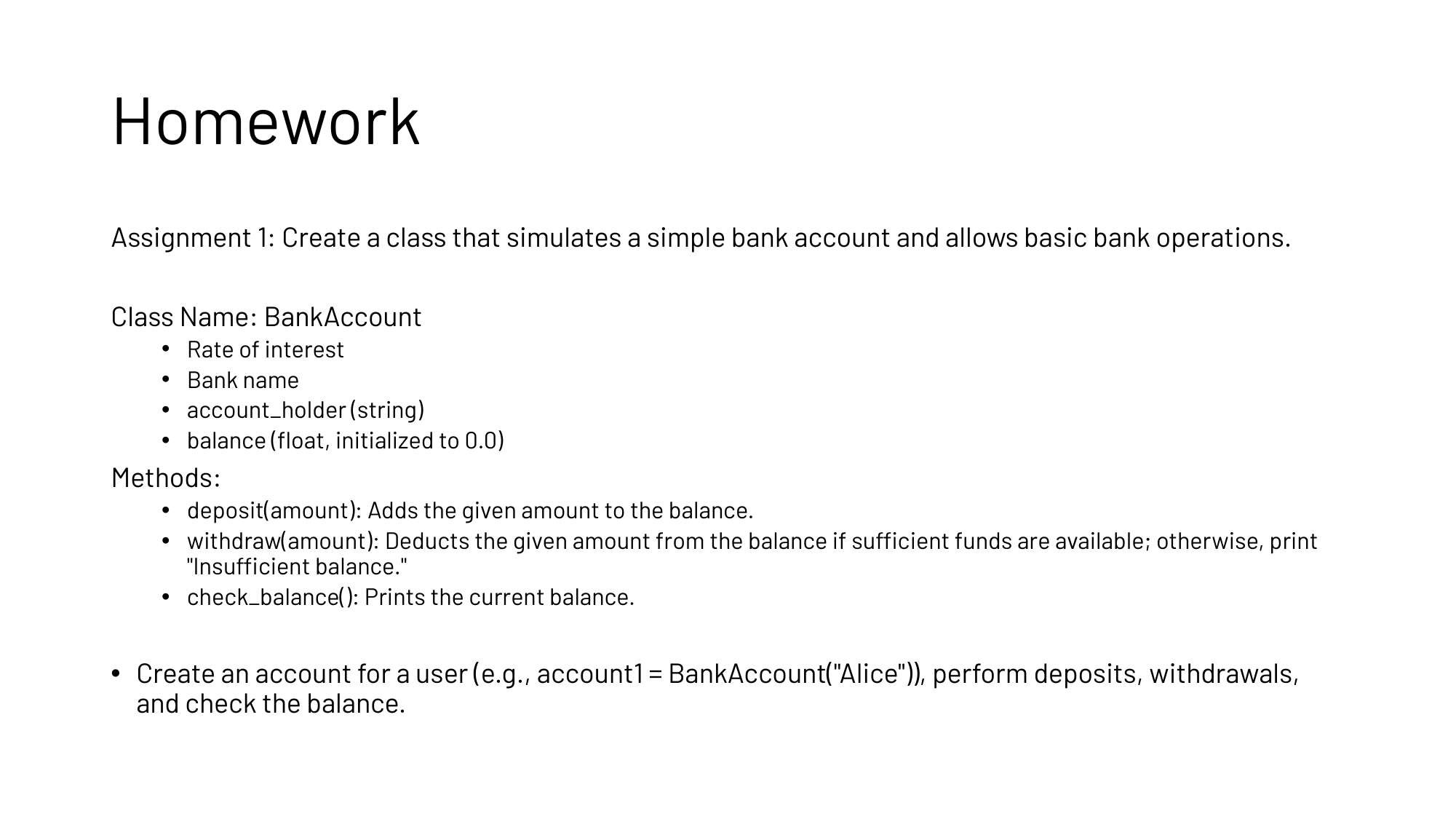

# Homework
Assignment 1: Create a class that simulates a simple bank account and allows basic bank operations.

Class Name: BankAccount
Rate of interest
Bank name
account_holder (string)
balance (float, initialized to 0.0)
Methods:
deposit(amount): Adds the given amount to the balance.
withdraw(amount): Deducts the given amount from the balance if sufficient funds are available; otherwise, print "Insufficient balance."
check_balance(): Prints the current balance.

Create an account for a user (e.g., account1 = BankAccount("Alice")), perform deposits, withdrawals, and check the balance.